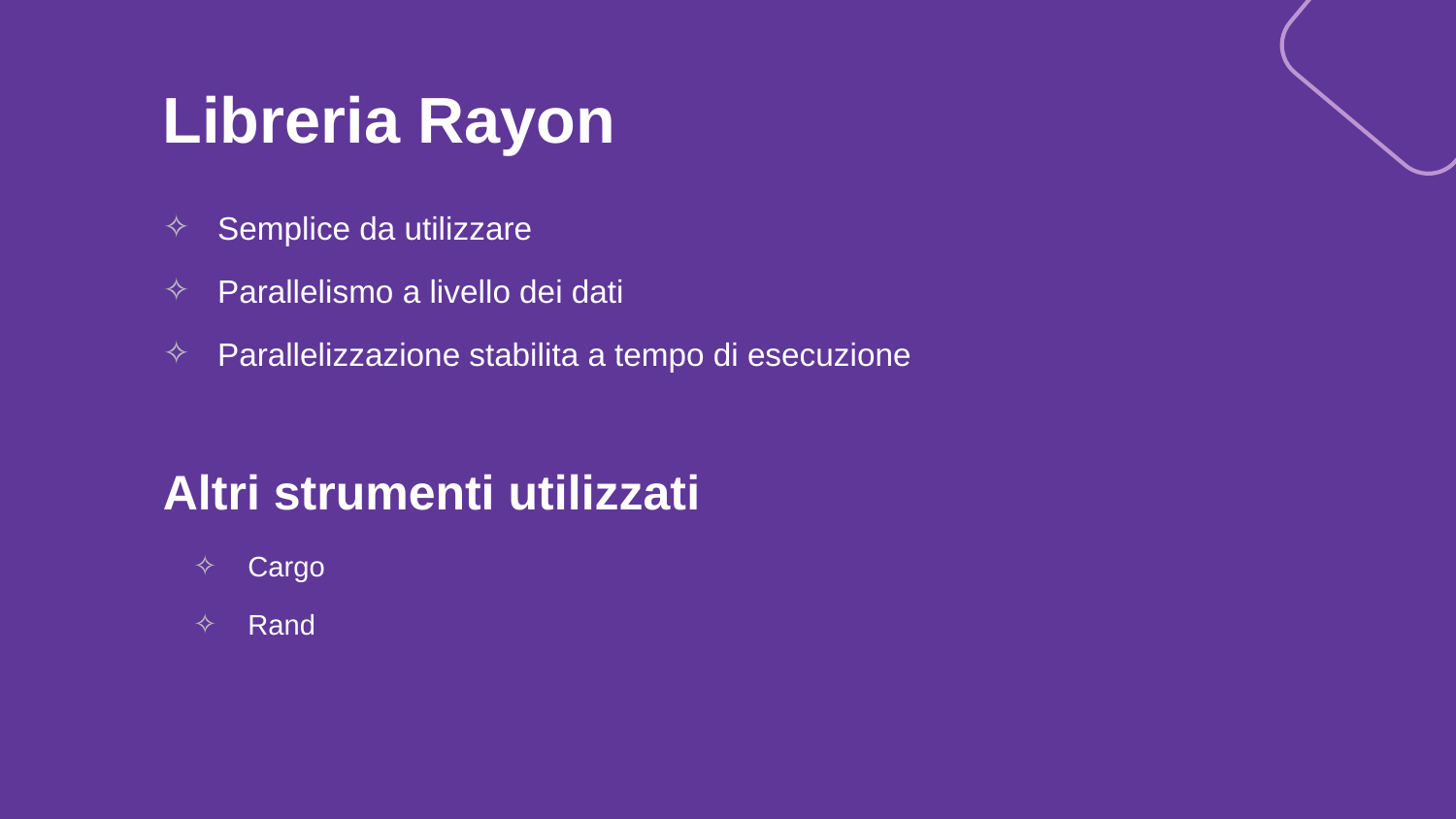

# Libreria Rayon
Semplice da utilizzare
Parallelismo a livello dei dati
Parallelizzazione stabilita a tempo di esecuzione

Altri strumenti utilizzati
Cargo
Rand